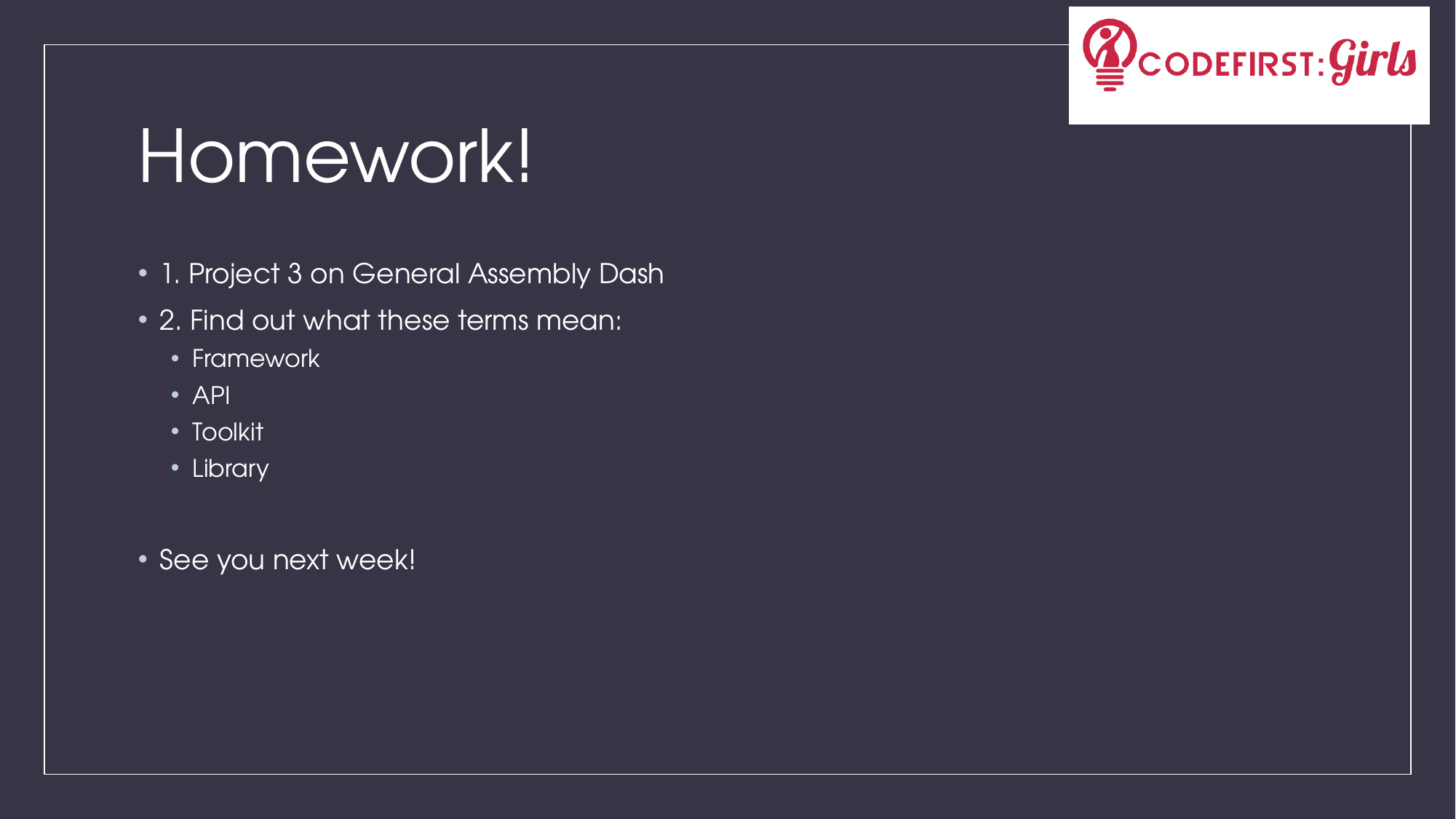

# Homework!
1. Project 3 on General Assembly Dash
2. Find out what these terms mean:
Framework
API
Toolkit
Library

See you next week!